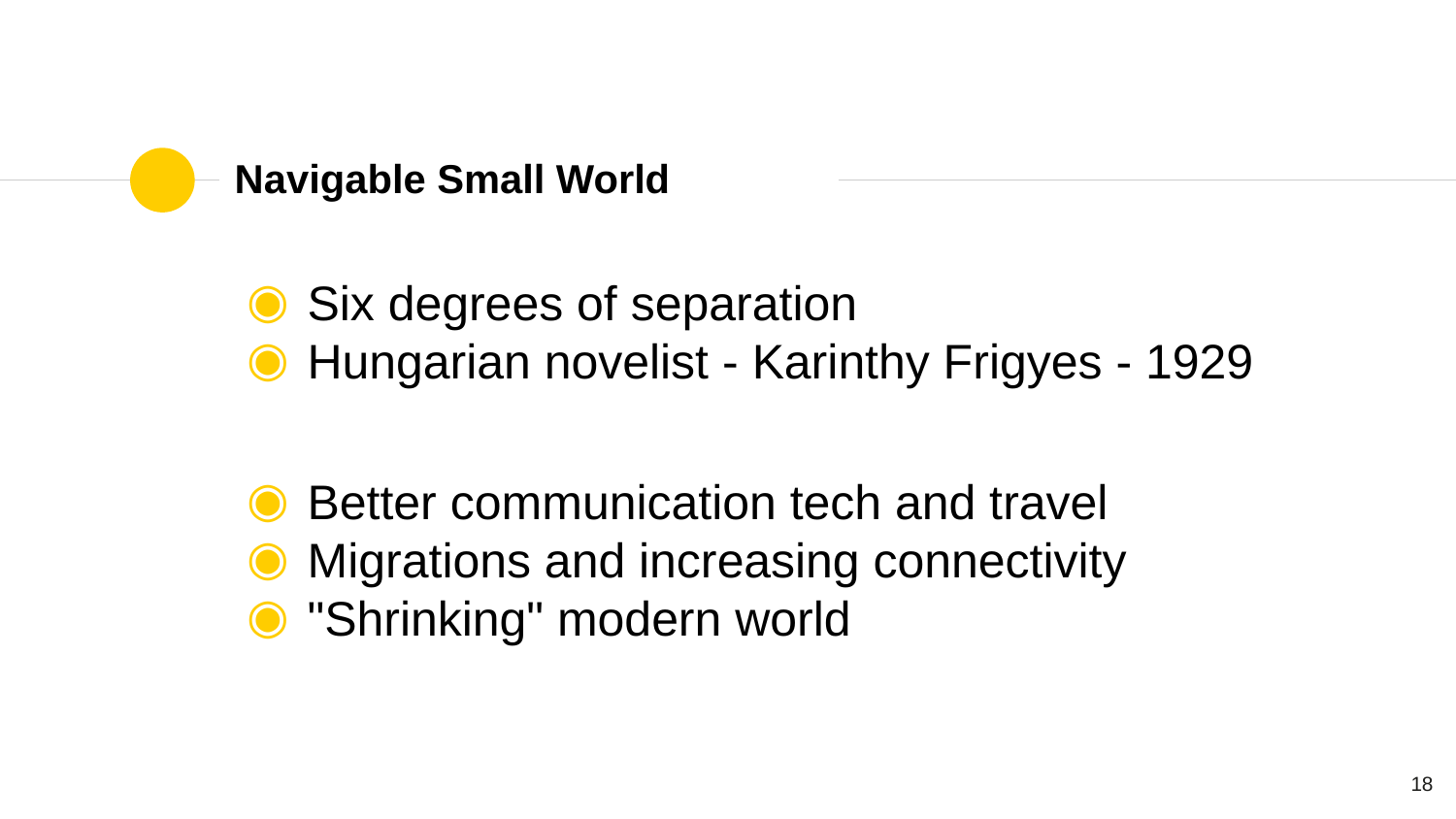

# Navigable Small World
Six degrees of separation
Hungarian novelist - Karinthy Frigyes - 1929

Better communication tech and travel
Migrations and increasing connectivity
"Shrinking" modern world

18